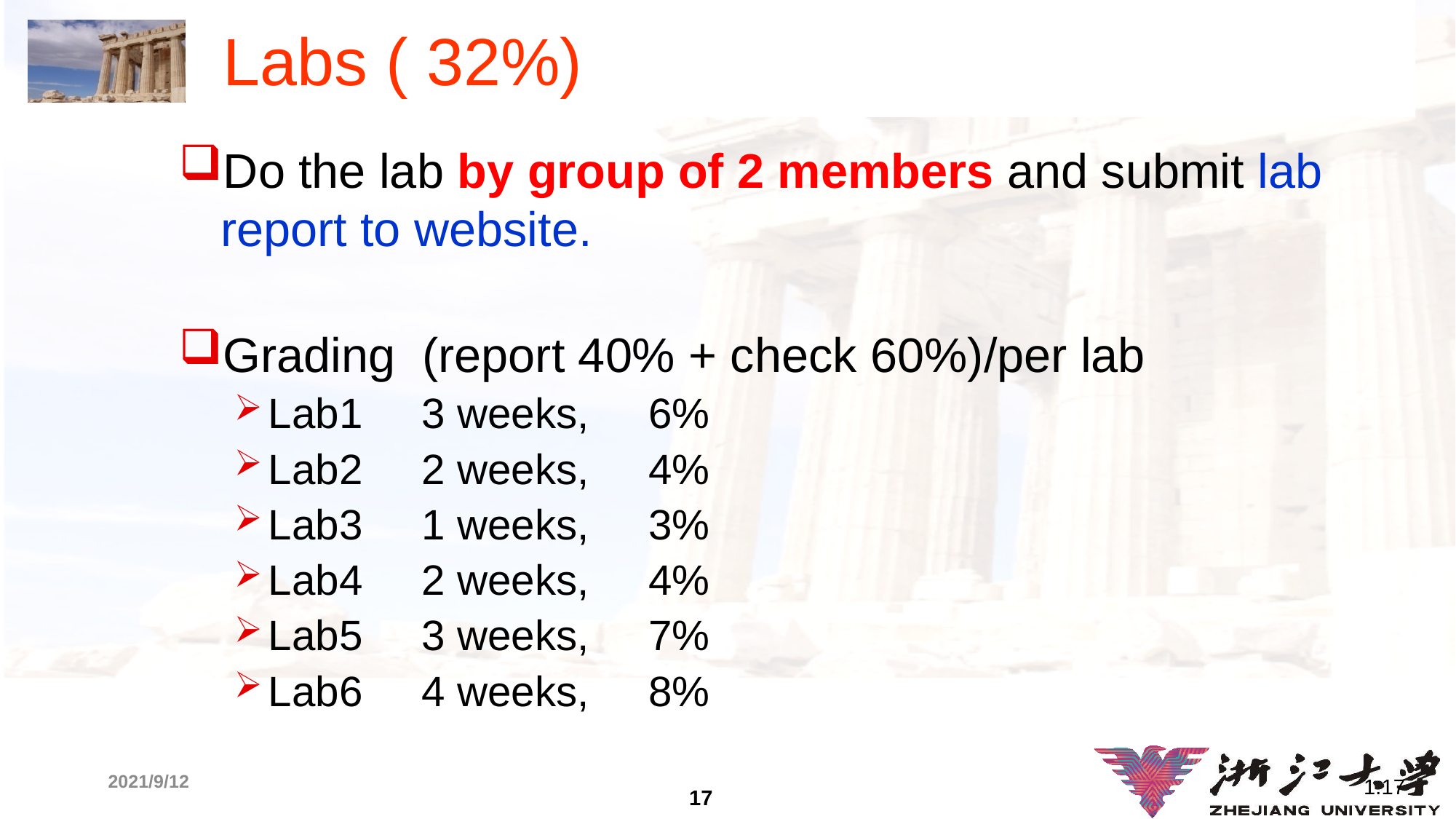

# Labs ( 32%)
Do the lab by group of 2 members and submit lab report to website.

Grading  (report 40% + check 60%)/per lab
Lab1     3 weeks,     6%
Lab2     2 weeks,     4%
Lab3     1 weeks,     3%
Lab4     2 weeks,     4%
Lab5     3 weeks,     7%
Lab6     4 weeks,     8%